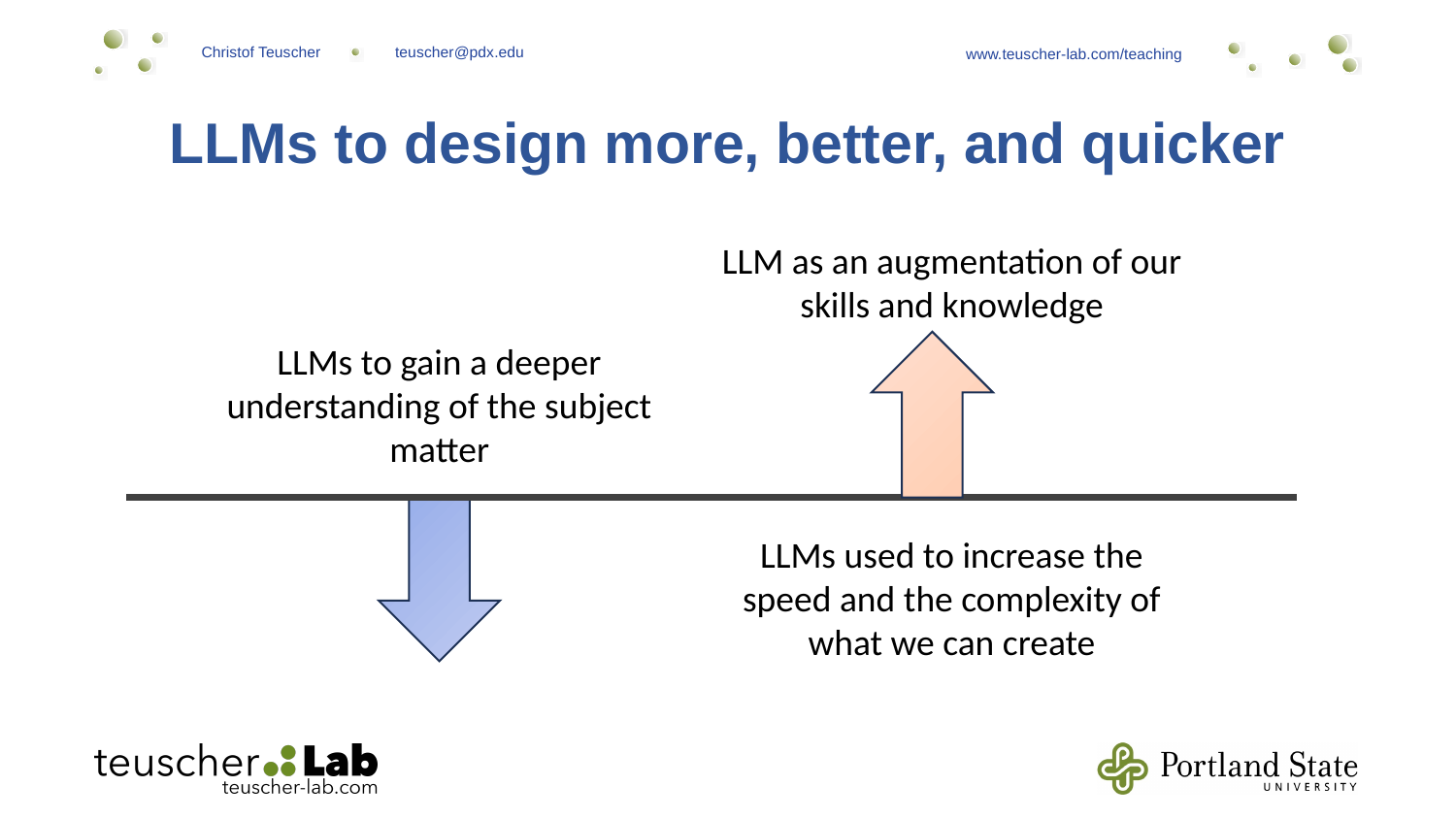

LLMs to design more, better, and quicker
LLM as an augmentation of our skills and knowledge
LLMs to gain a deeper understanding of the subject matter

LLMs used to increase the speed and the complexity of what we can create